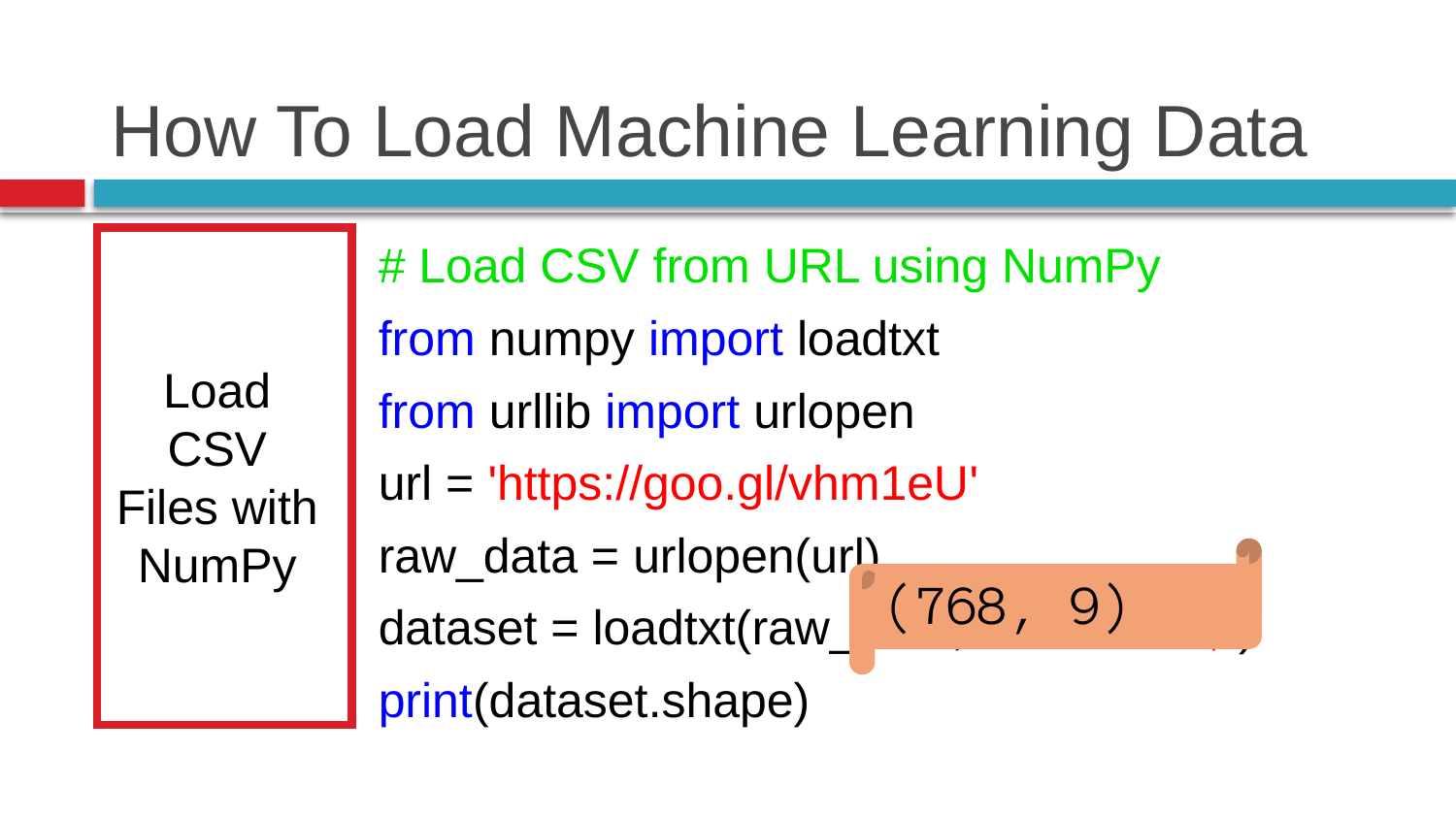

# How To Load Machine Learning Data
Load CSV Files with NumPy
# Load CSV from URL using NumPy
from numpy import loadtxt
from urllib import urlopen
url = 'https://goo.gl/vhm1eU'
raw_data = urlopen(url)
dataset = loadtxt(raw_data, delimiter=",")
print(dataset.shape)
(768, 9)